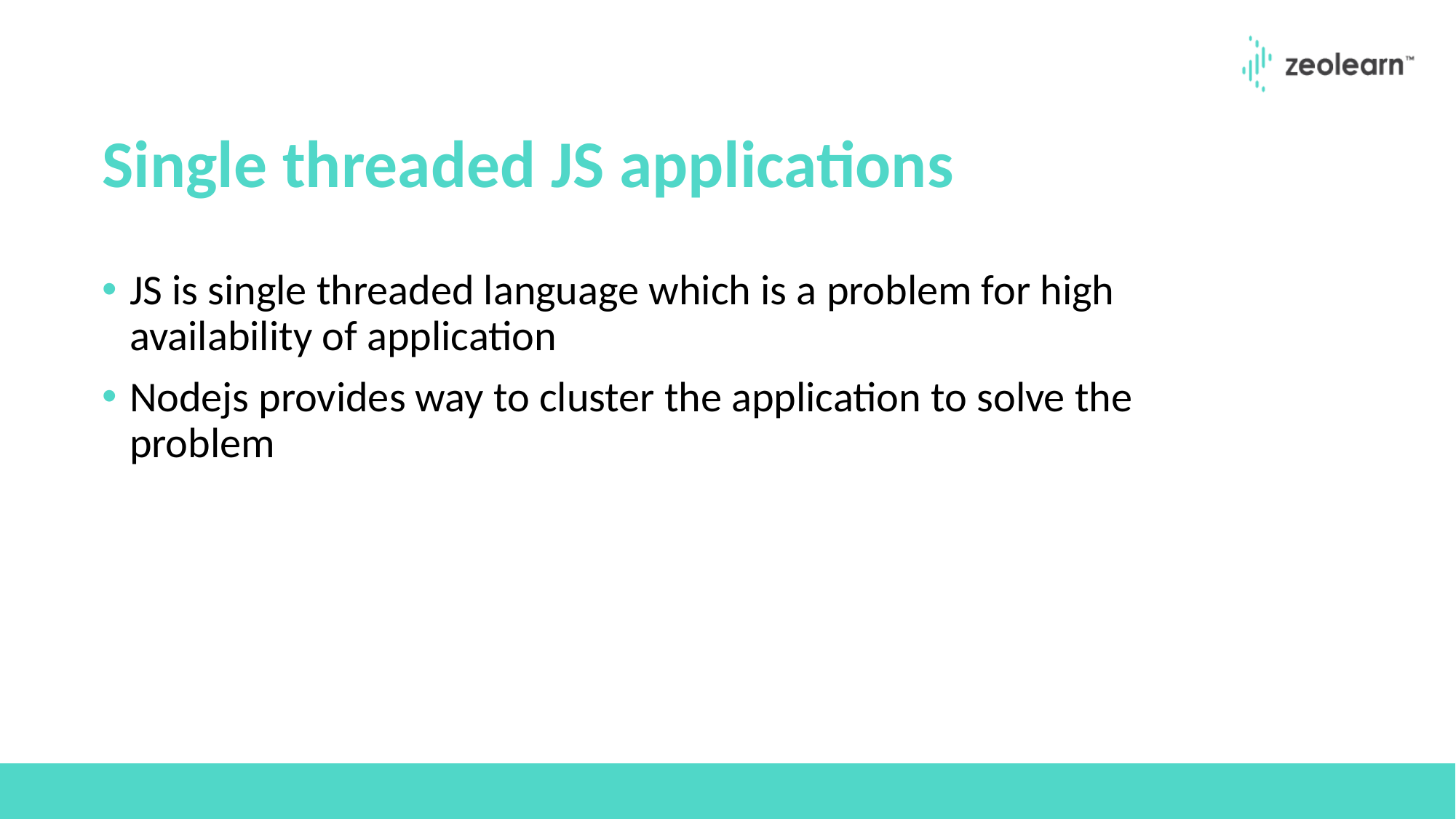

# Single threaded JS applications
JS is single threaded language which is a problem for high availability of application
Nodejs provides way to cluster the application to solve the problem